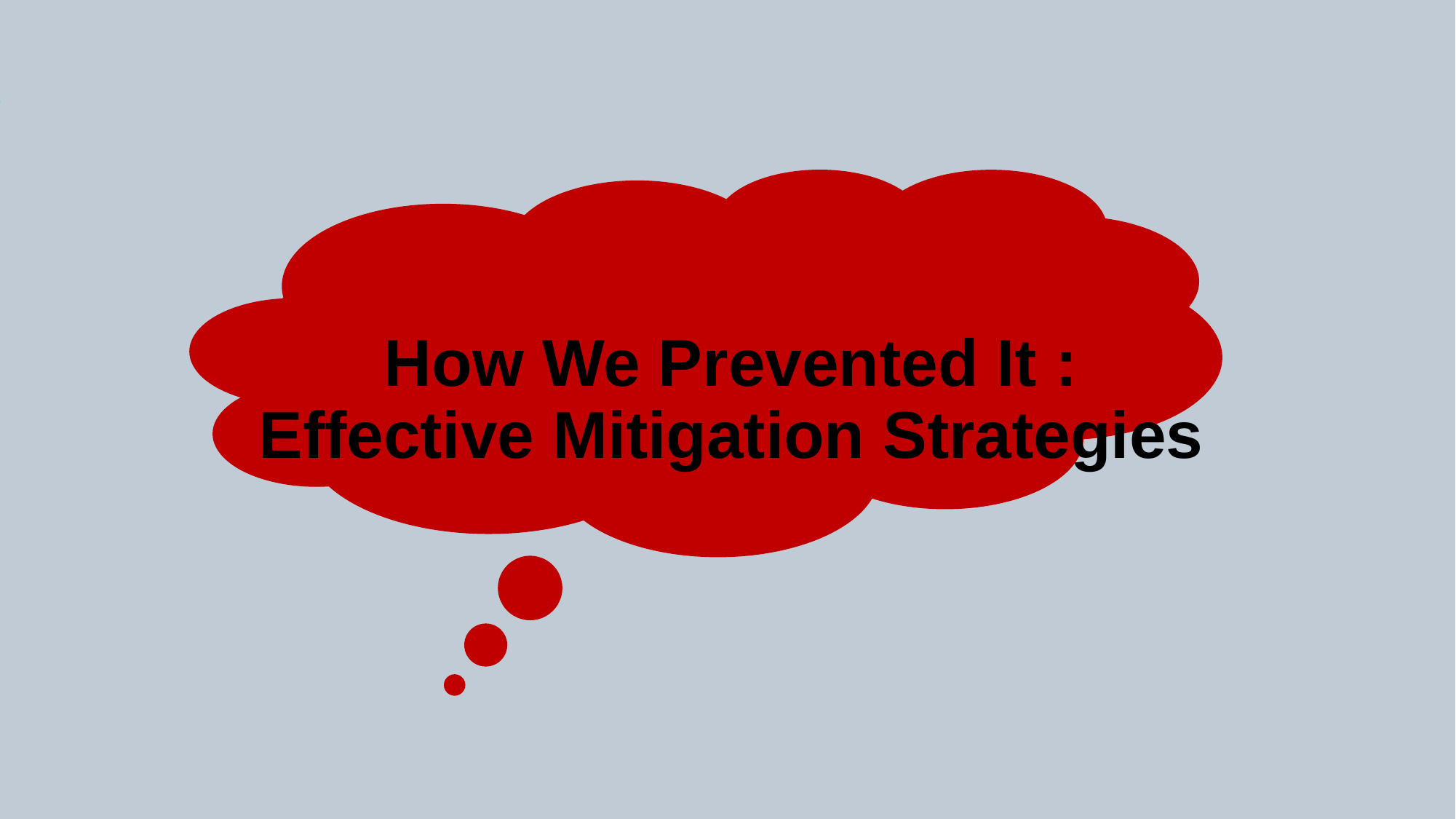

Students might record the professor’s voice and share it with their peers to falsely mark attendance.

How We Prevented It : Effective Mitigation Strategies
Randomized Phrases for Security
Timestamp Analysis
Algorithmic Detection of Audio Patterns